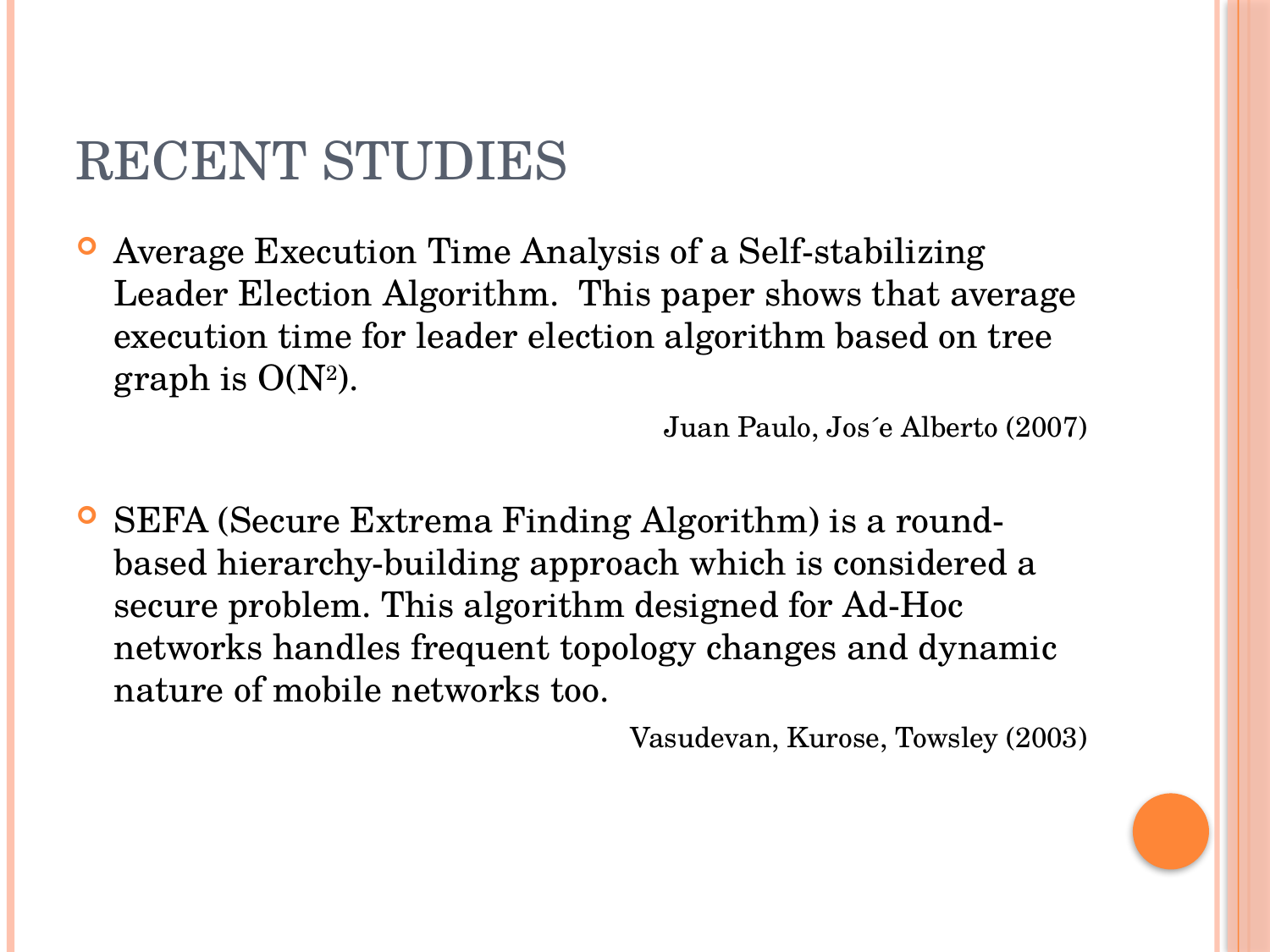

# Recent Studies
Average Execution Time Analysis of a Self-stabilizing Leader Election Algorithm.  This paper shows that average execution time for leader election algorithm based on tree graph is O(N2).
Juan Paulo, Jos´e Alberto (2007)

SEFA (Secure Extrema Finding Algorithm) is a round-based hierarchy-building approach which is considered a secure problem. This algorithm designed for Ad-Hoc networks handles frequent topology changes and dynamic nature of mobile networks too.
Vasudevan, Kurose, Towsley (2003)